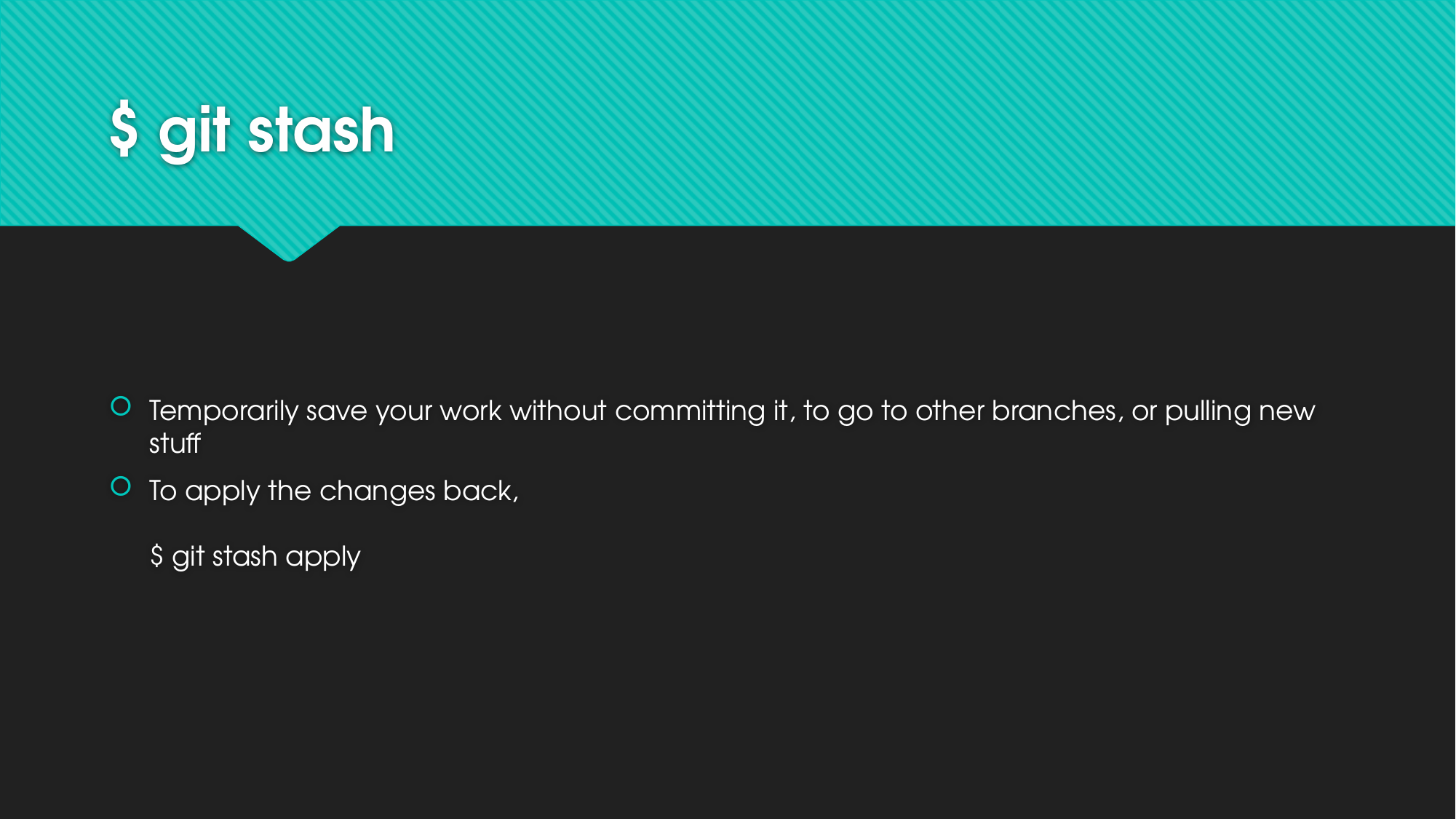

# $ git stash
Temporarily save your work without committing it, to go to other branches, or pulling new stuff
To apply the changes back,
$ git stash apply